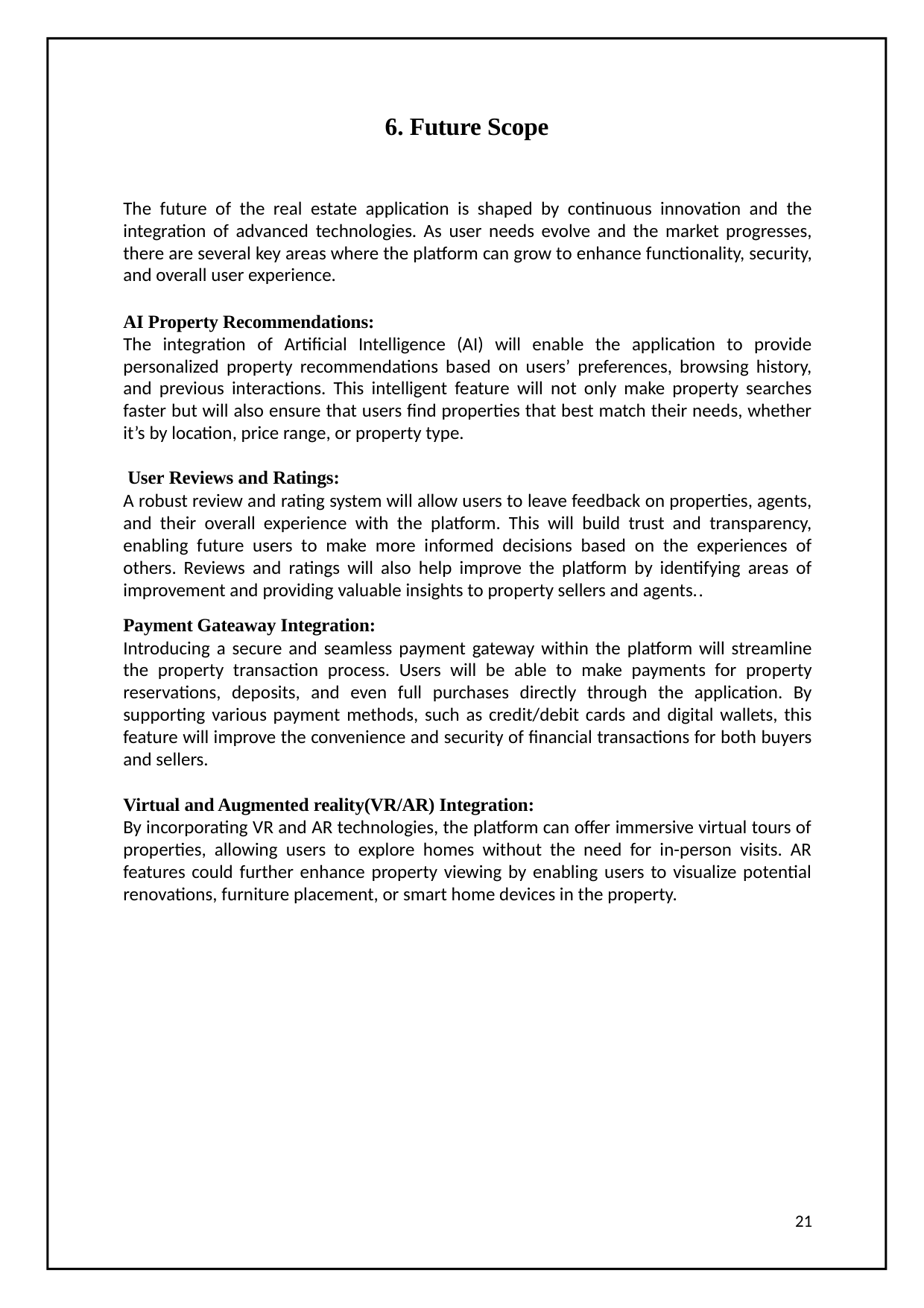

6. Future Scope
The future of the real estate application is shaped by continuous innovation and the integration of advanced technologies. As user needs evolve and the market progresses, there are several key areas where the platform can grow to enhance functionality, security, and overall user experience.

AI Property Recommendations:
The integration of Artificial Intelligence (AI) will enable the application to provide personalized property recommendations based on users’ preferences, browsing history, and previous interactions. This intelligent feature will not only make property searches faster but will also ensure that users find properties that best match their needs, whether it’s by location, price range, or property type.

 User Reviews and Ratings:
A robust review and rating system will allow users to leave feedback on properties, agents, and their overall experience with the platform. This will build trust and transparency, enabling future users to make more informed decisions based on the experiences of others. Reviews and ratings will also help improve the platform by identifying areas of improvement and providing valuable insights to property sellers and agents..
Payment Gateaway Integration:
Introducing a secure and seamless payment gateway within the platform will streamline the property transaction process. Users will be able to make payments for property reservations, deposits, and even full purchases directly through the application. By supporting various payment methods, such as credit/debit cards and digital wallets, this feature will improve the convenience and security of financial transactions for both buyers and sellers.

Virtual and Augmented reality(VR/AR) Integration:
By incorporating VR and AR technologies, the platform can offer immersive virtual tours of properties, allowing users to explore homes without the need for in-person visits. AR features could further enhance property viewing by enabling users to visualize potential renovations, furniture placement, or smart home devices in the property.
21